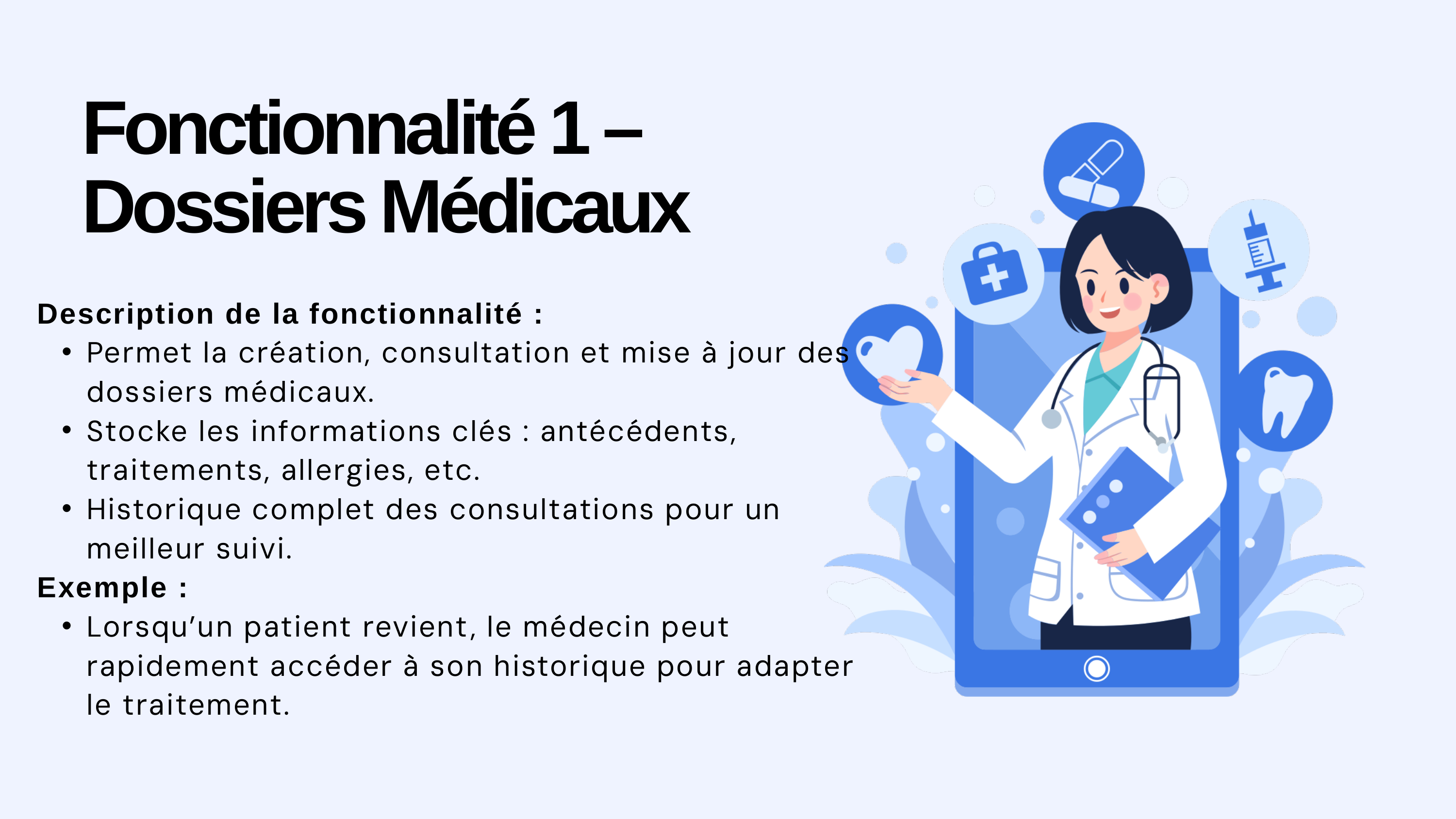

Fonctionnalité 1 – Dossiers Médicaux

Description de la fonctionnalité :
Permet la création, consultation et mise à jour des dossiers médicaux.
Stocke les informations clés : antécédents, traitements, allergies, etc.
Historique complet des consultations pour un meilleur suivi.
Exemple :
Lorsqu’un patient revient, le médecin peut rapidement accéder à son historique pour adapter le traitement.